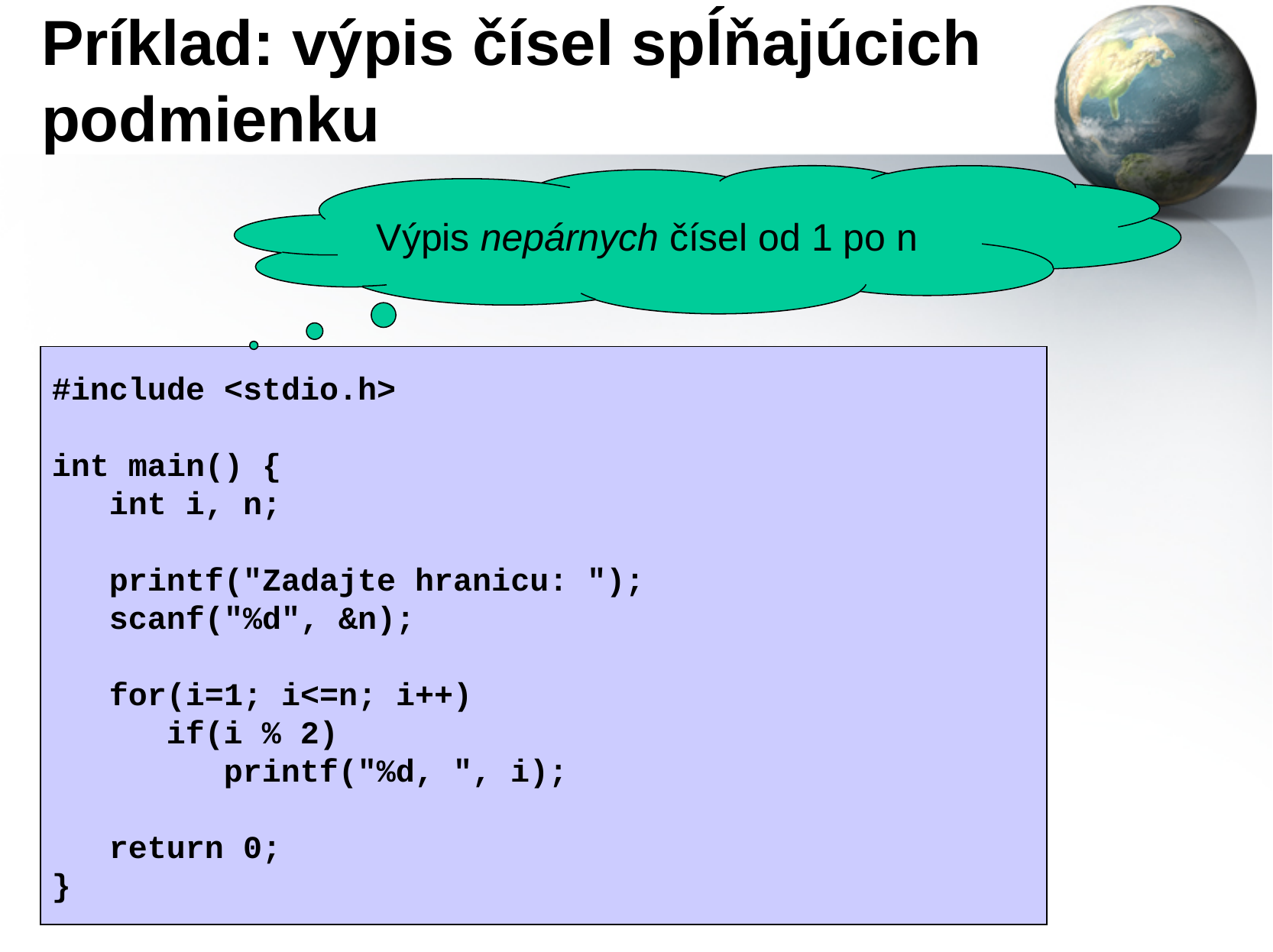

# Príklad: výpis čísel spĺňajúcich podmienku
Výpis nepárnych čísel od 1 po n
#include <stdio.h>

int main() {
   int i, n;

   printf("Zadajte hranicu: ");
   scanf("%d", &n);

   for(i=1; i<=n; i++)
      if(i % 2)
         printf("%d, ", i);

   return 0;
}